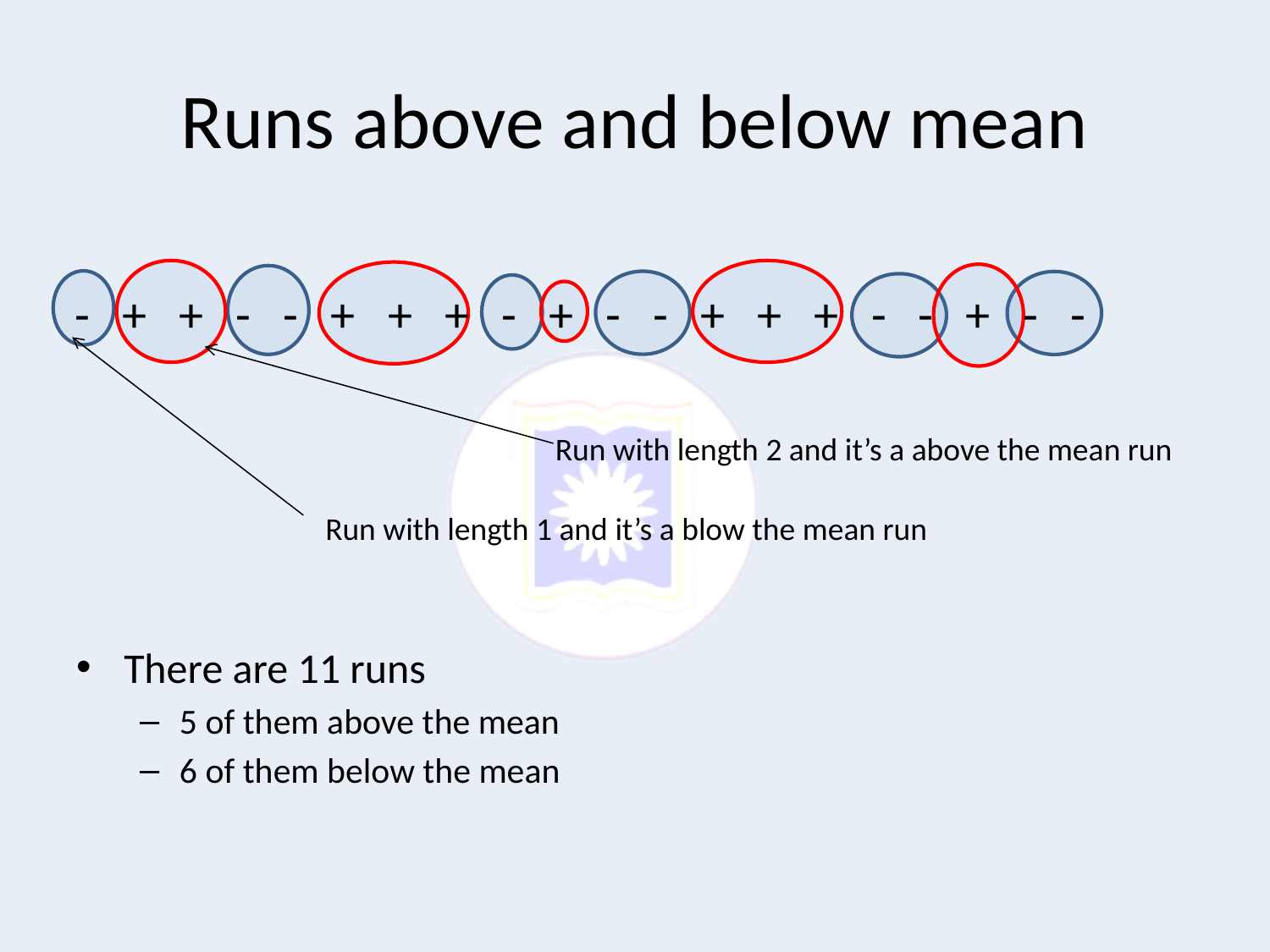

# Runs above and below mean

- + + - - + + + - + - - + + + - - + - -
Run with length 2 and it’s a above the mean run
Run with length 1 and it’s a blow the mean run
There are 11 runs
5 of them above the mean
6 of them below the mean